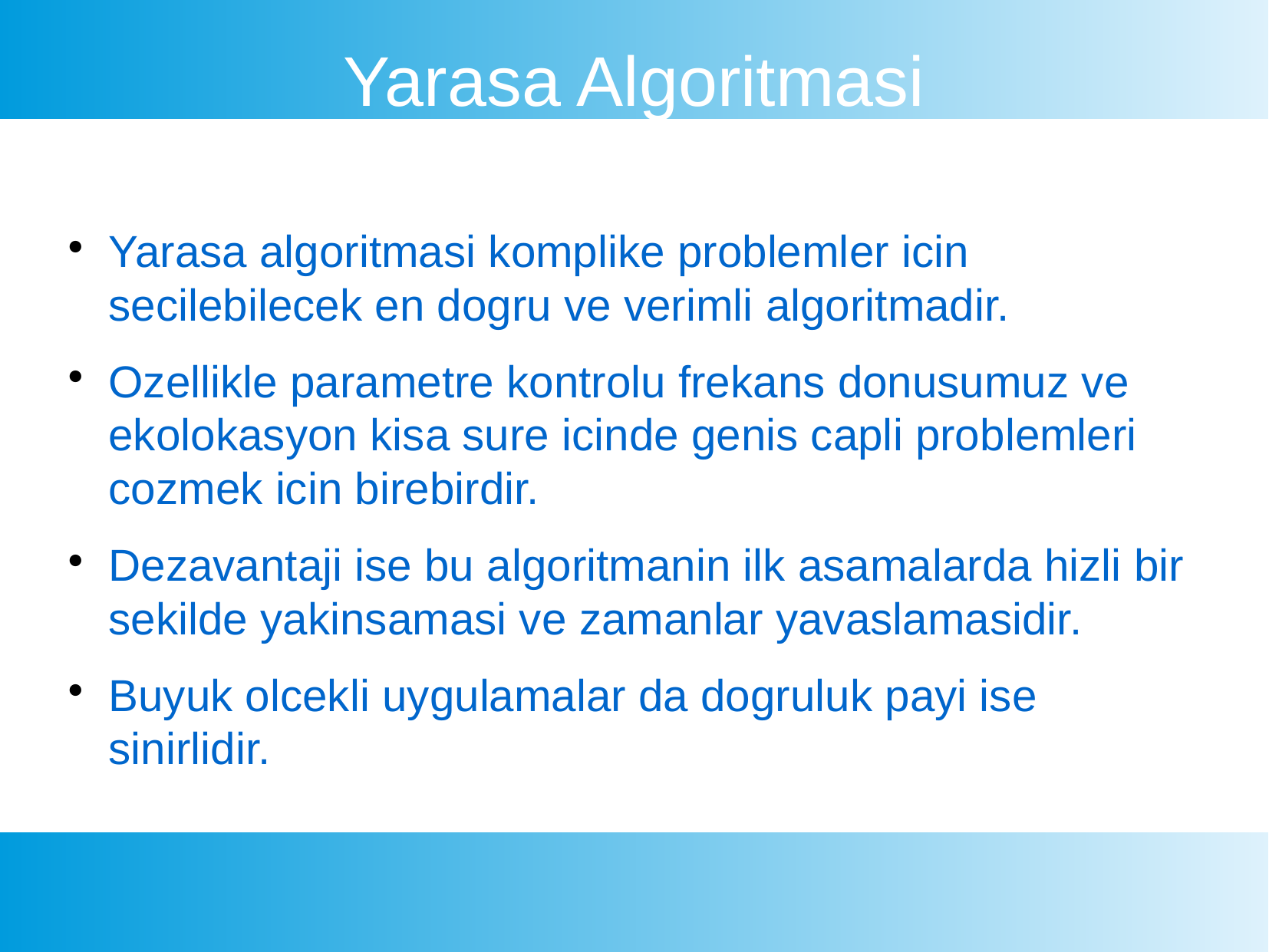

Yarasa Algoritmasi
Yarasa algoritmasi komplike problemler icin secilebilecek en dogru ve verimli algoritmadir.
Ozellikle parametre kontrolu frekans donusumuz ve ekolokasyon kisa sure icinde genis capli problemleri cozmek icin birebirdir.
Dezavantaji ise bu algoritmanin ilk asamalarda hizli bir sekilde yakinsamasi ve zamanlar yavaslamasidir.
Buyuk olcekli uygulamalar da dogruluk payi ise sinirlidir.